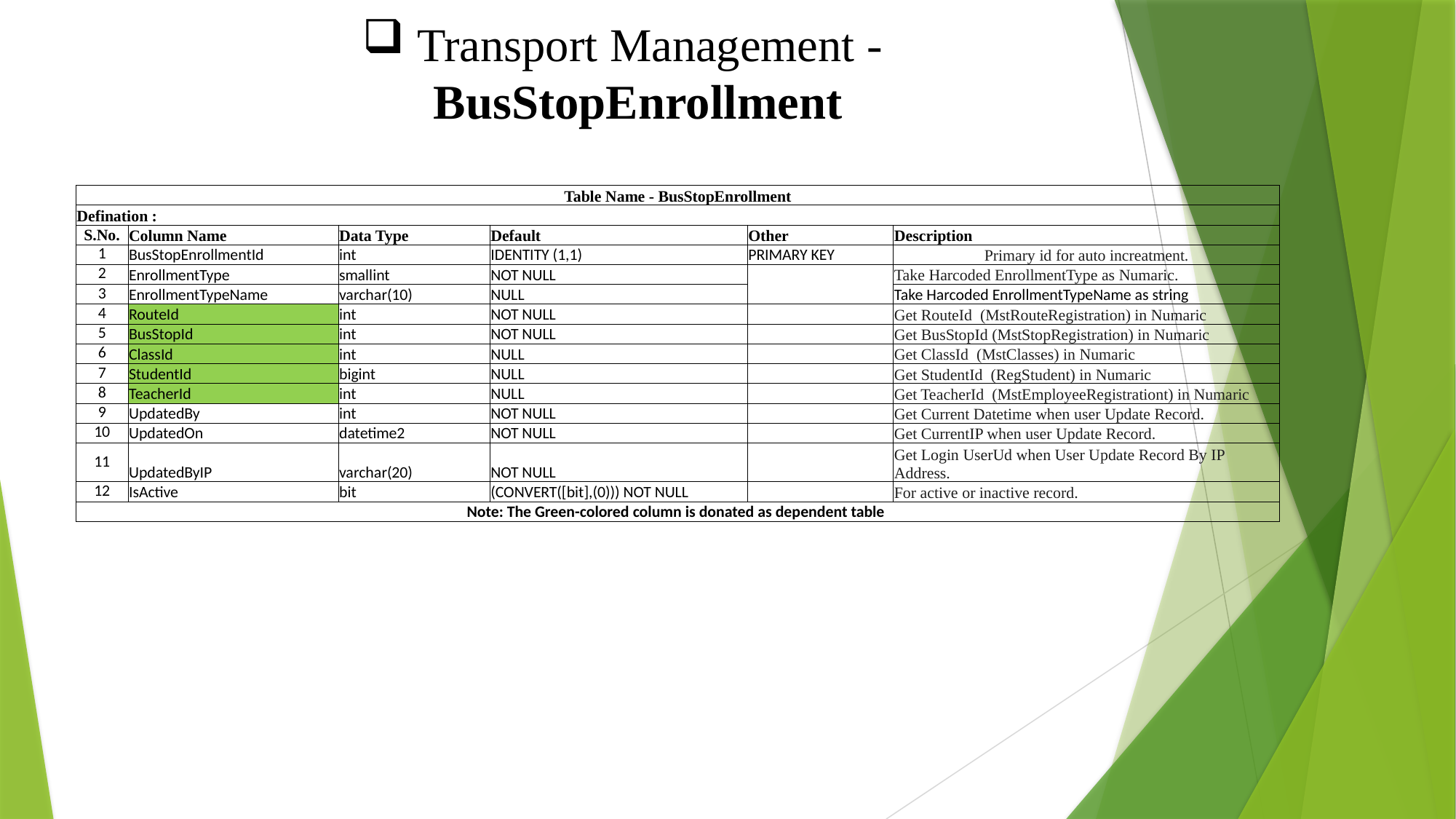

Transport Management -BusStopEnrollment
| Table Name - BusStopEnrollment |  |  |  |  |  |
| --- | --- | --- | --- | --- | --- |
| Defination : |  |  |  |  |  |
| S.No. | Column Name | Data Type | Default | Other | Description |
| 1 | BusStopEnrollmentId | int | IDENTITY (1,1) | PRIMARY KEY | Primary id for auto increatment. |
| 2 | EnrollmentType | smallint | NOT NULL |  | Take Harcoded EnrollmentType as Numaric. |
| 3 | EnrollmentTypeName | varchar(10) | NULL |  | Take Harcoded EnrollmentTypeName as string |
| 4 | RouteId | int | NOT NULL |  | Get RouteId (MstRouteRegistration) in Numaric |
| 5 | BusStopId | int | NOT NULL |  | Get BusStopId (MstStopRegistration) in Numaric |
| 6 | ClassId | int | NULL |  | Get ClassId (MstClasses) in Numaric |
| 7 | StudentId | bigint | NULL |  | Get StudentId (RegStudent) in Numaric |
| 8 | TeacherId | int | NULL |  | Get TeacherId (MstEmployeeRegistrationt) in Numaric |
| 9 | UpdatedBy | int | NOT NULL |  | Get Current Datetime when user Update Record. |
| 10 | UpdatedOn | datetime2 | NOT NULL |  | Get CurrentIP when user Update Record. |
| 11 | UpdatedByIP | varchar(20) | NOT NULL |  | Get Login UserUd when User Update Record By IP Address. |
| 12 | IsActive | bit | (CONVERT([bit],(0))) NOT NULL |  | For active or inactive record. |
| Note: The Green-colored column is donated as dependent table |  |  |  |  |  |